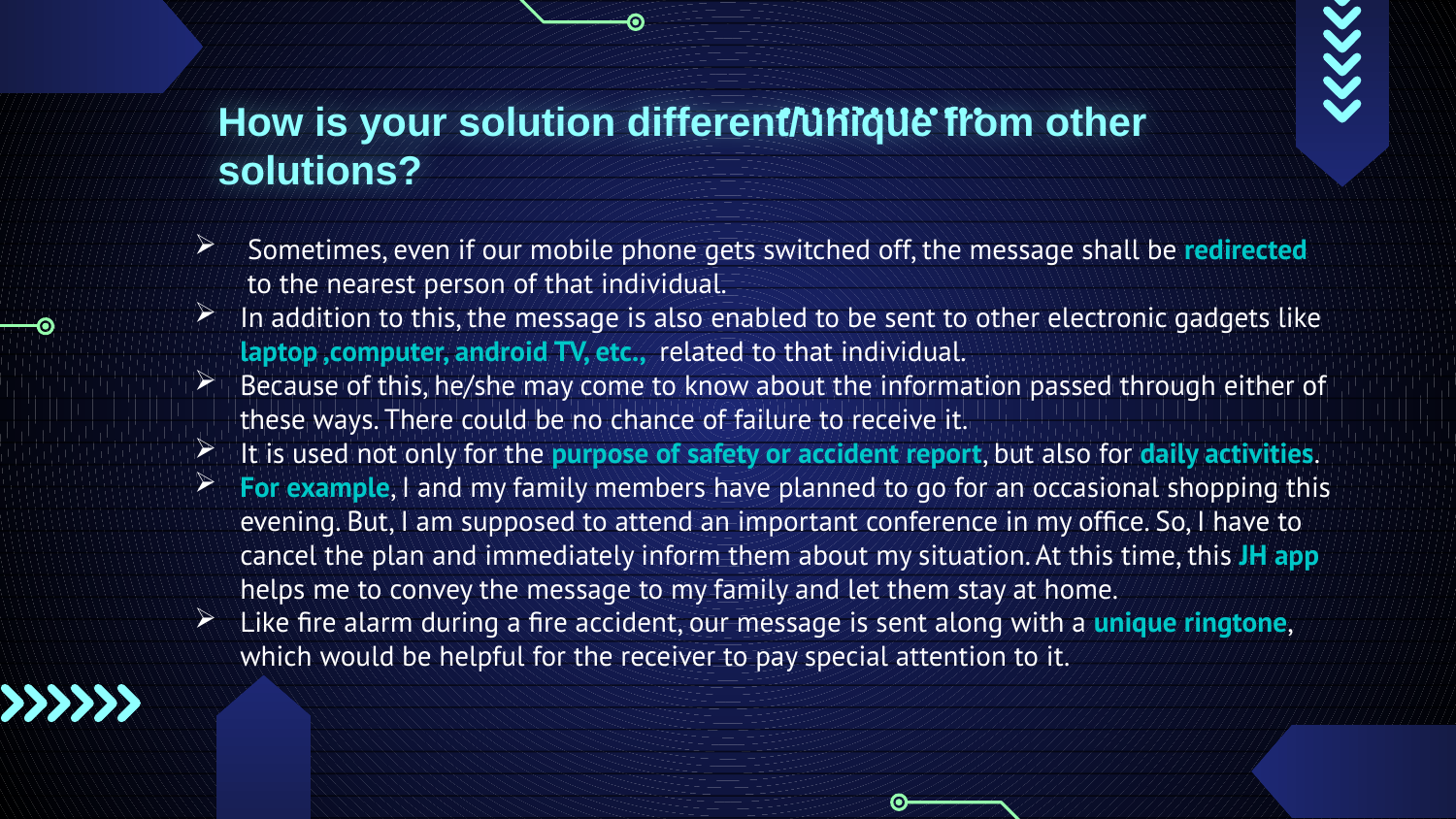

# How is your solution different/unique from other solutions?
 Sometimes, even if our mobile phone gets switched off, the message shall be redirected   to the nearest person of that individual.
In addition to this, the message is also enabled to be sent to other electronic gadgets like laptop ,computer, android TV, etc.,  related to that individual.
Because of this, he/she may come to know about the information passed through either of these ways. There could be no chance of failure to receive it.
It is used not only for the purpose of safety or accident report, but also for daily activities.
For example, I and my family members have planned to go for an occasional shopping this evening. But, I am supposed to attend an important conference in my office. So, I have to cancel the plan and immediately inform them about my situation. At this time, this JH app helps me to convey the message to my family and let them stay at home.
Like fire alarm during a fire accident, our message is sent along with a unique ringtone, which would be helpful for the receiver to pay special attention to it.